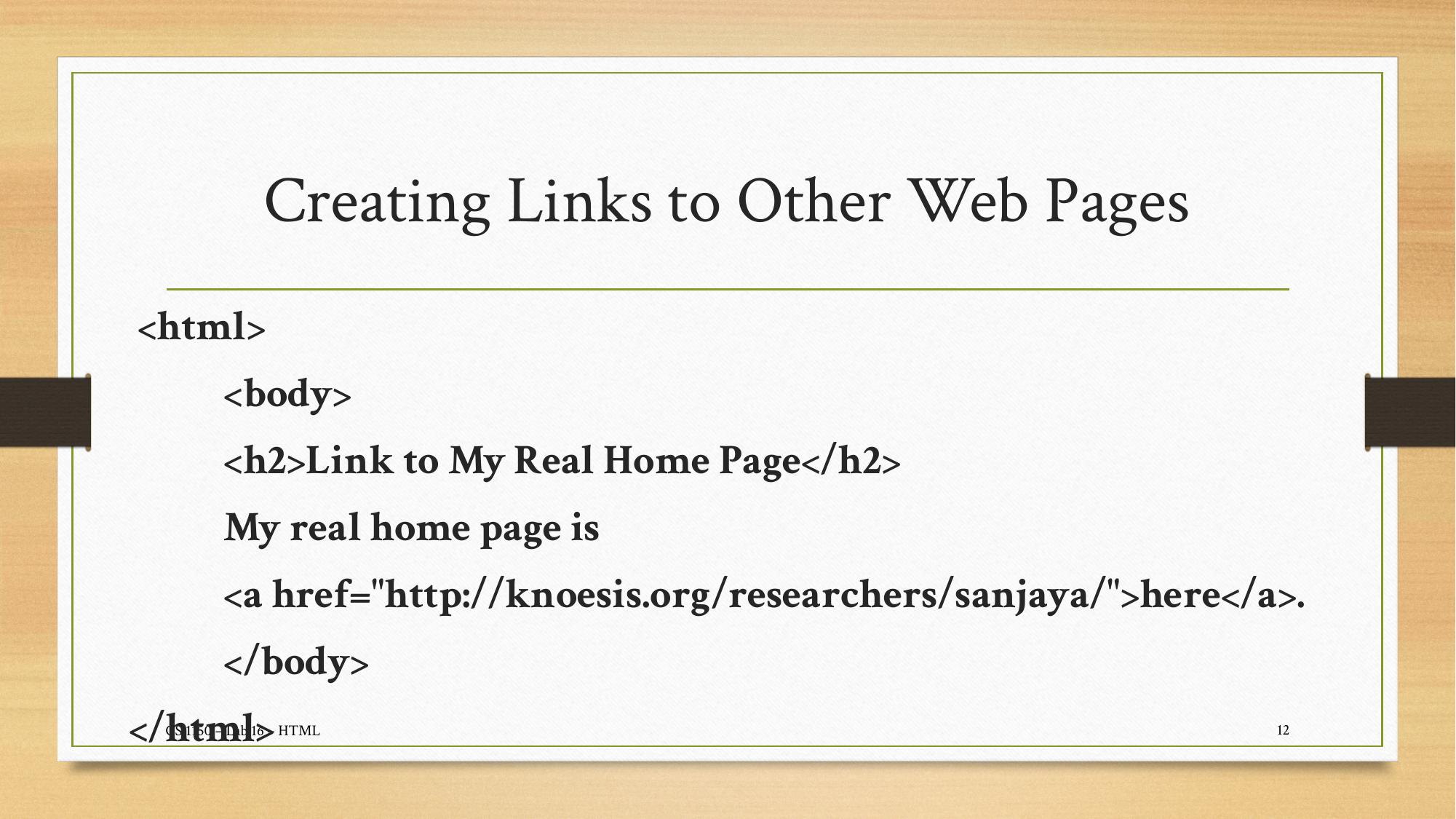

# Creating Links to Other Web Pages
 <html>
	<body>
		<h2>Link to My Real Home Page</h2>
		My real home page is
		<a href="http://knoesis.org/researchers/sanjaya/">here</a>.
	</body>
</html>
CS 1150 – Lab 16 – HTML
12